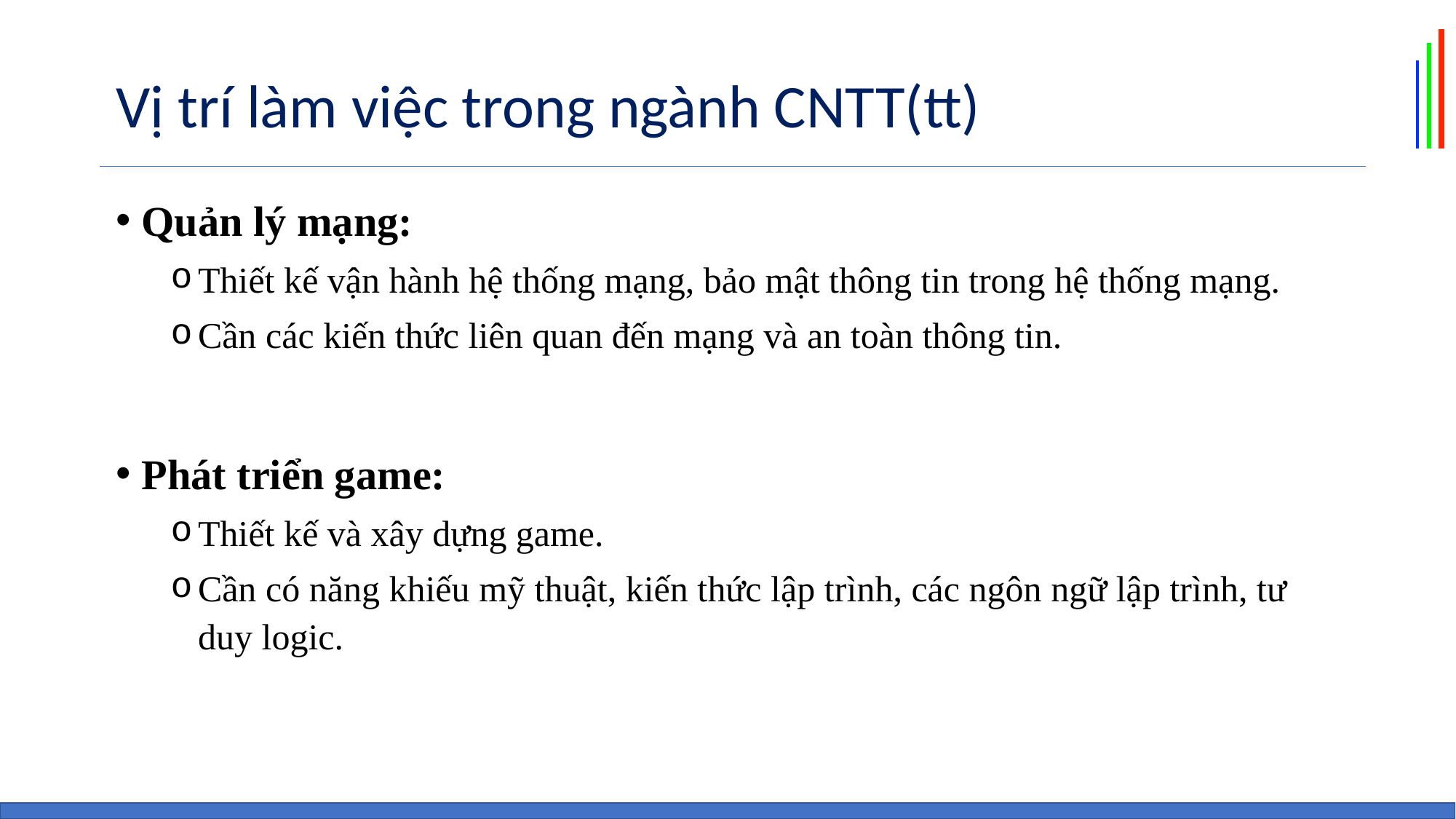

# Vị trí làm việc trong ngành CNTT(tt)
 Quản lý mạng:
Thiết kế vận hành hệ thống mạng, bảo mật thông tin trong hệ thống mạng.
Cần các kiến thức liên quan đến mạng và an toàn thông tin.

 Phát triển game:
Thiết kế và xây dựng game.
Cần có năng khiếu mỹ thuật, kiến thức lập trình, các ngôn ngữ lập trình, tư duy logic.